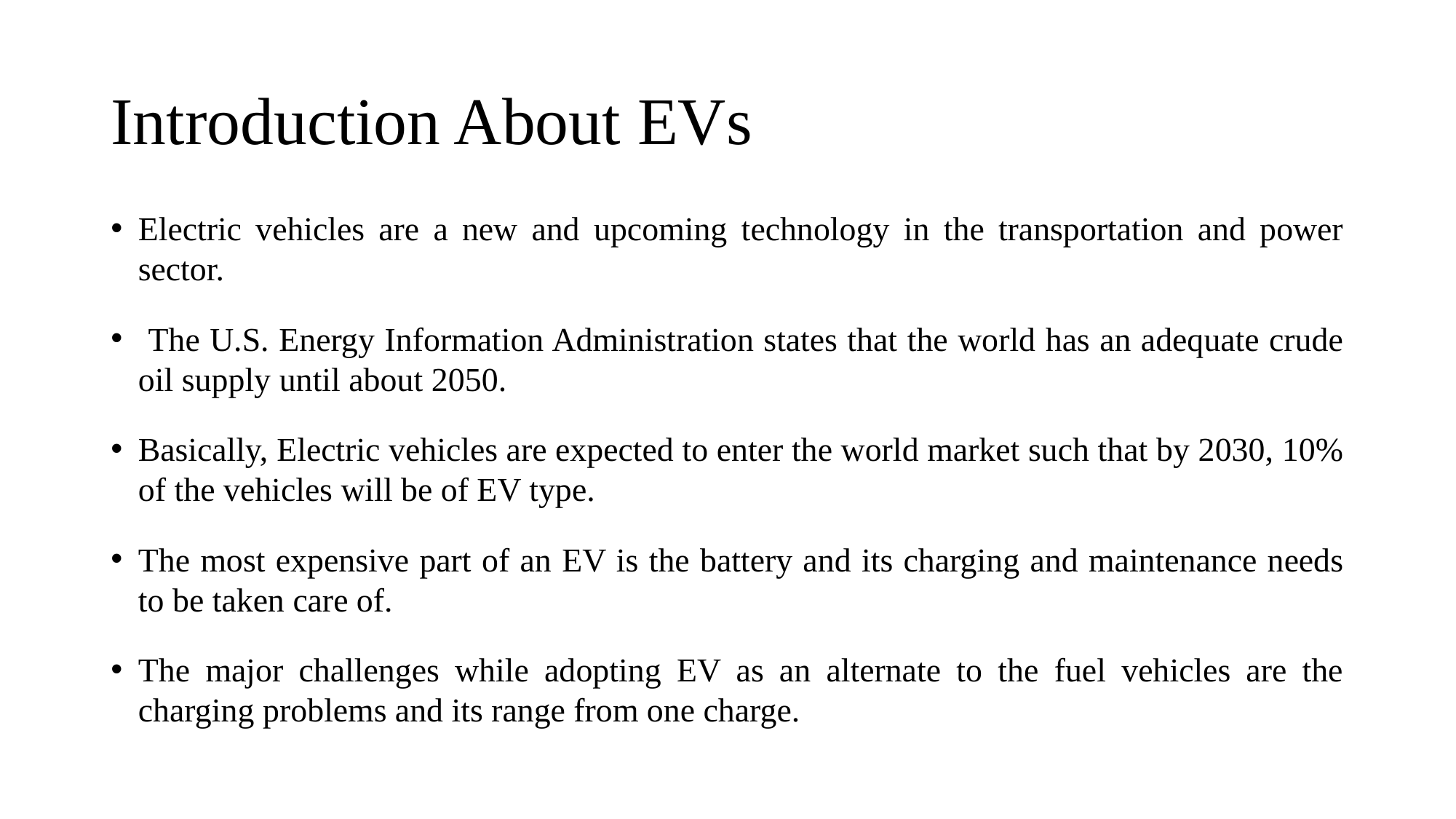

# Introduction About EVs
Electric vehicles are a new and upcoming technology in the transportation and power sector.
 The U.S. Energy Information Administration states that the world has an adequate crude oil supply until about 2050.
Basically, Electric vehicles are expected to enter the world market such that by 2030, 10% of the vehicles will be of EV type.
The most expensive part of an EV is the battery and its charging and maintenance needs to be taken care of.
The major challenges while adopting EV as an alternate to the fuel vehicles are the charging problems and its range from one charge.